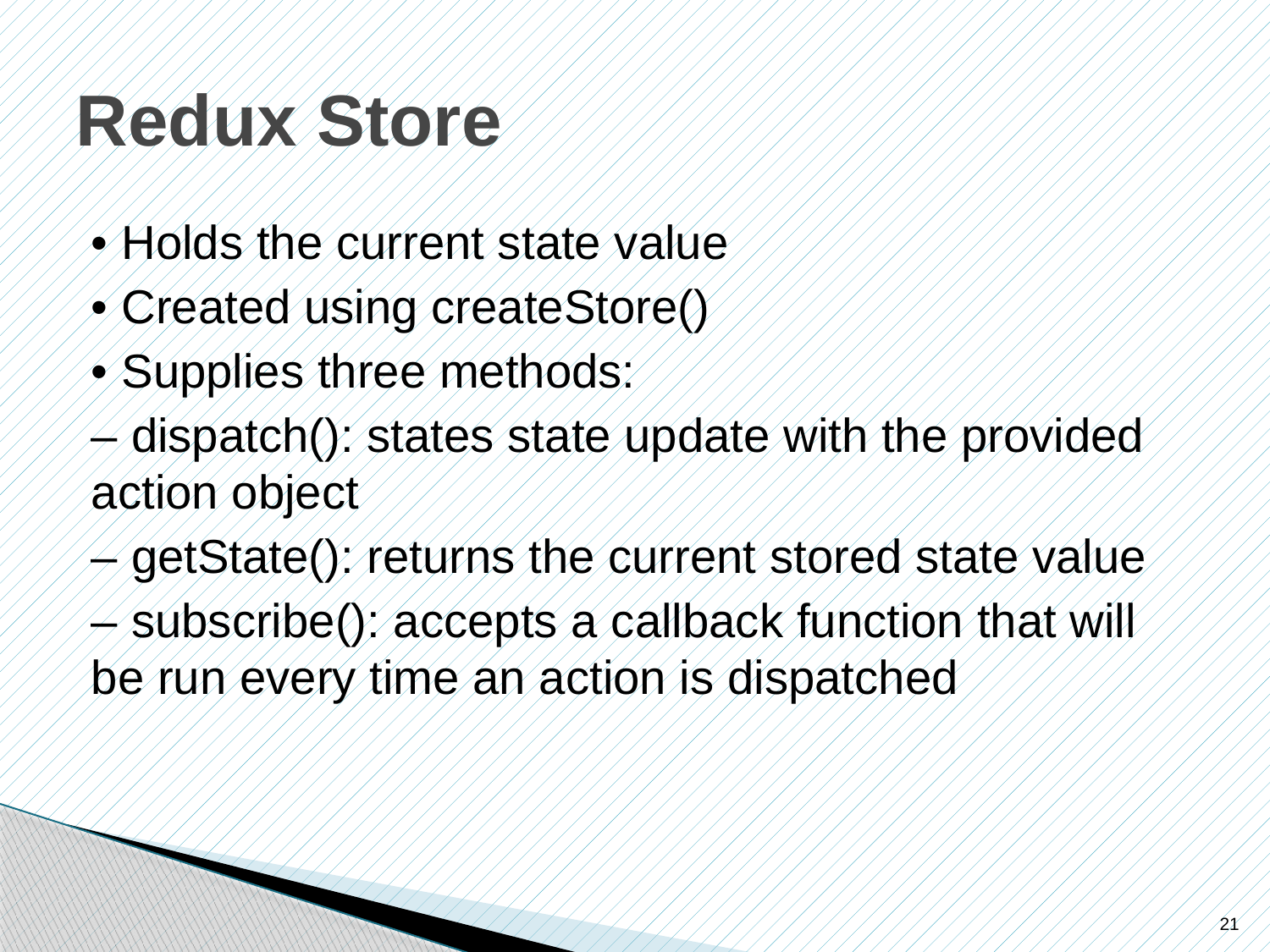

# Redux Store
• Holds the current state value
• Created using createStore()
• Supplies three methods:
– dispatch(): states state update with the provided action object
– getState(): returns the current stored state value
– subscribe(): accepts a callback function that will be run every time an action is dispatched
21